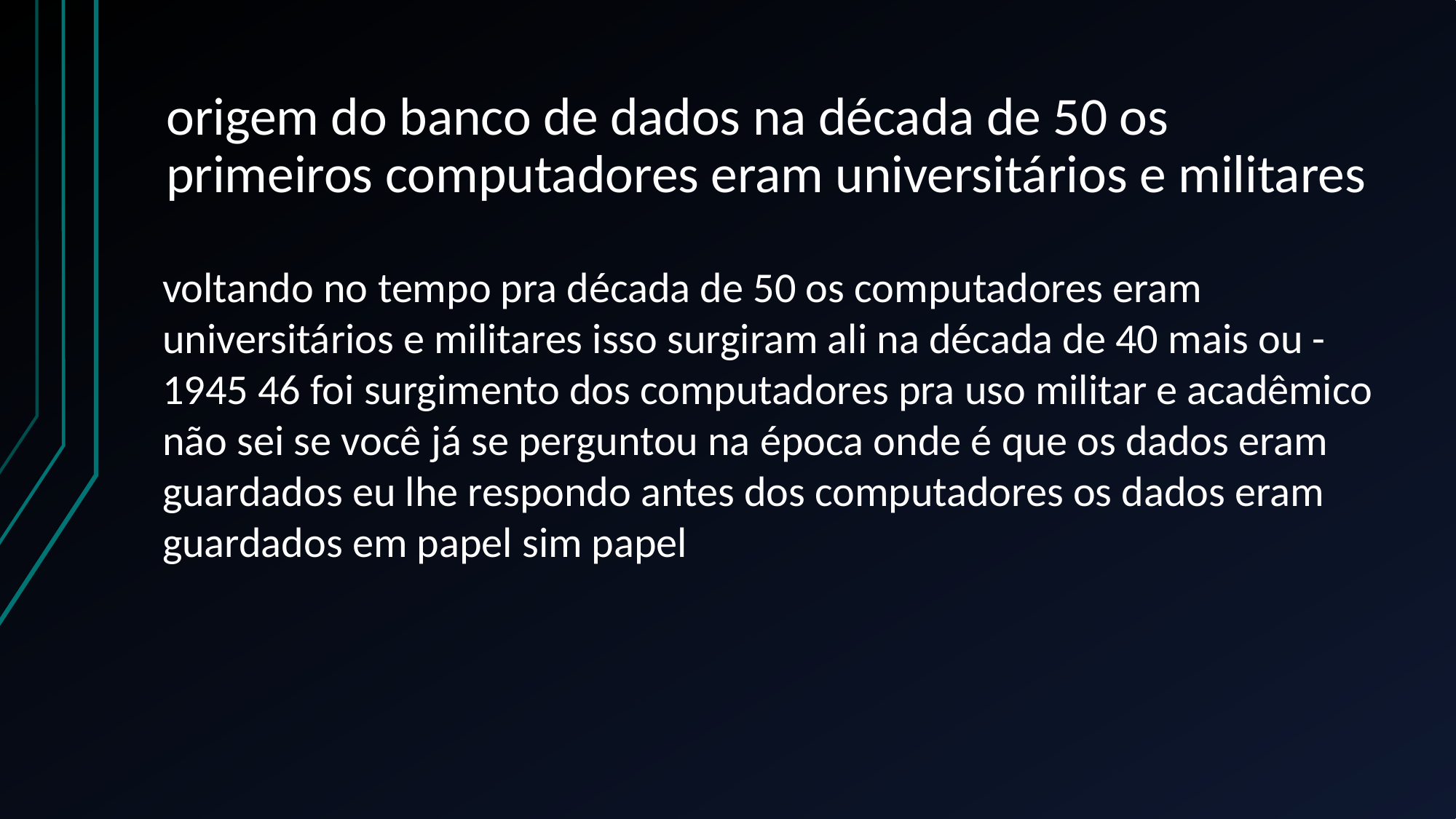

# origem do banco de dados na década de 50 os primeiros computadores eram universitários e militares
voltando no tempo pra década de 50 os computadores eram universitários e militares isso surgiram ali na década de 40 mais ou -1945 46 foi surgimento dos computadores pra uso militar e acadêmico não sei se você já se perguntou na época onde é que os dados eram guardados eu lhe respondo antes dos computadores os dados eram guardados em papel sim papel